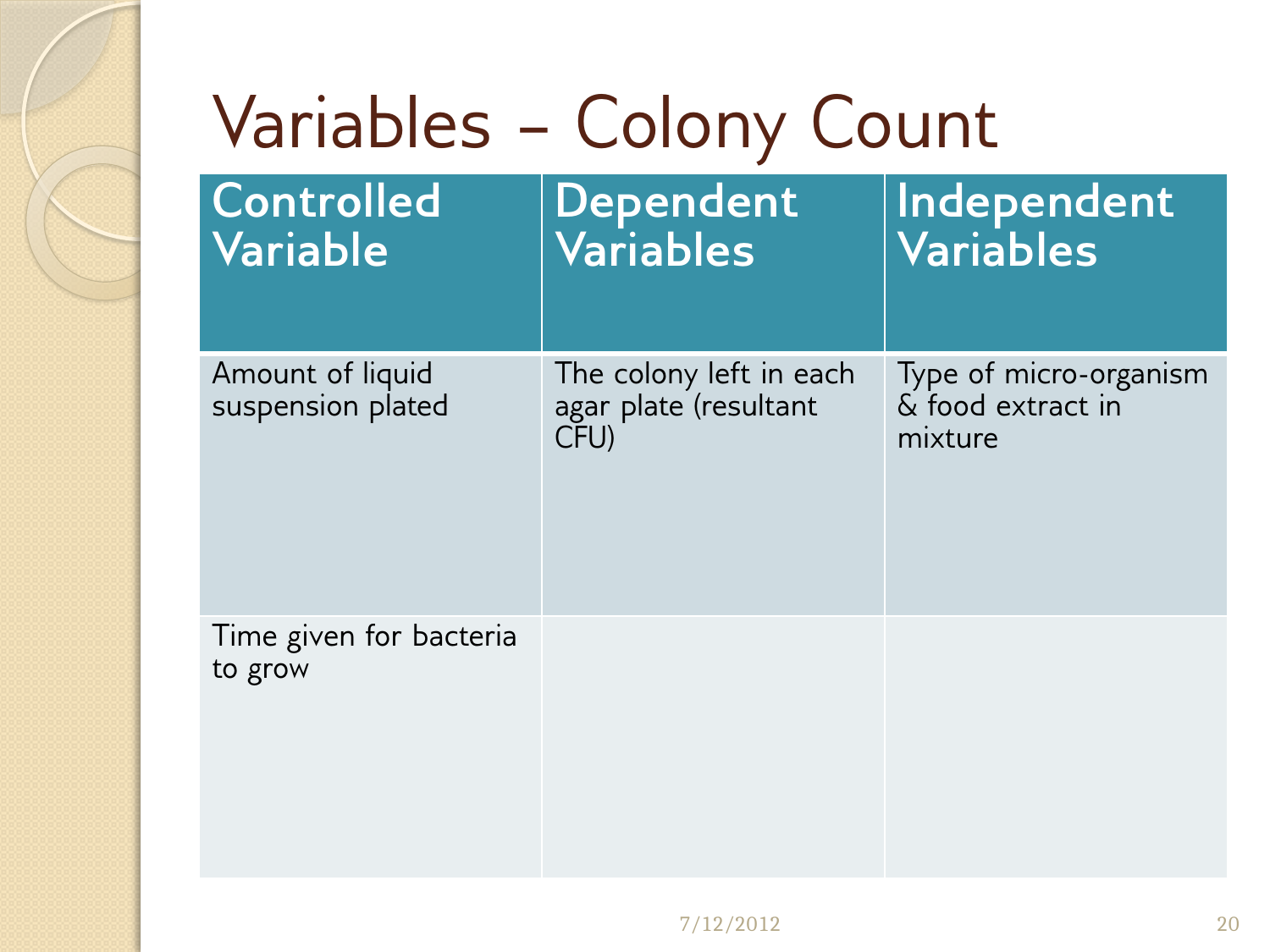

# Variables – Colony Count
| Controlled Variable | Dependent Variables | Independent Variables |
| --- | --- | --- |
| Amount of liquid suspension plated | The colony left in each agar plate (resultant CFU) | Type of micro-organism & food extract in mixture |
| Time given for bacteria to grow |  |  |
7/12/2012
20